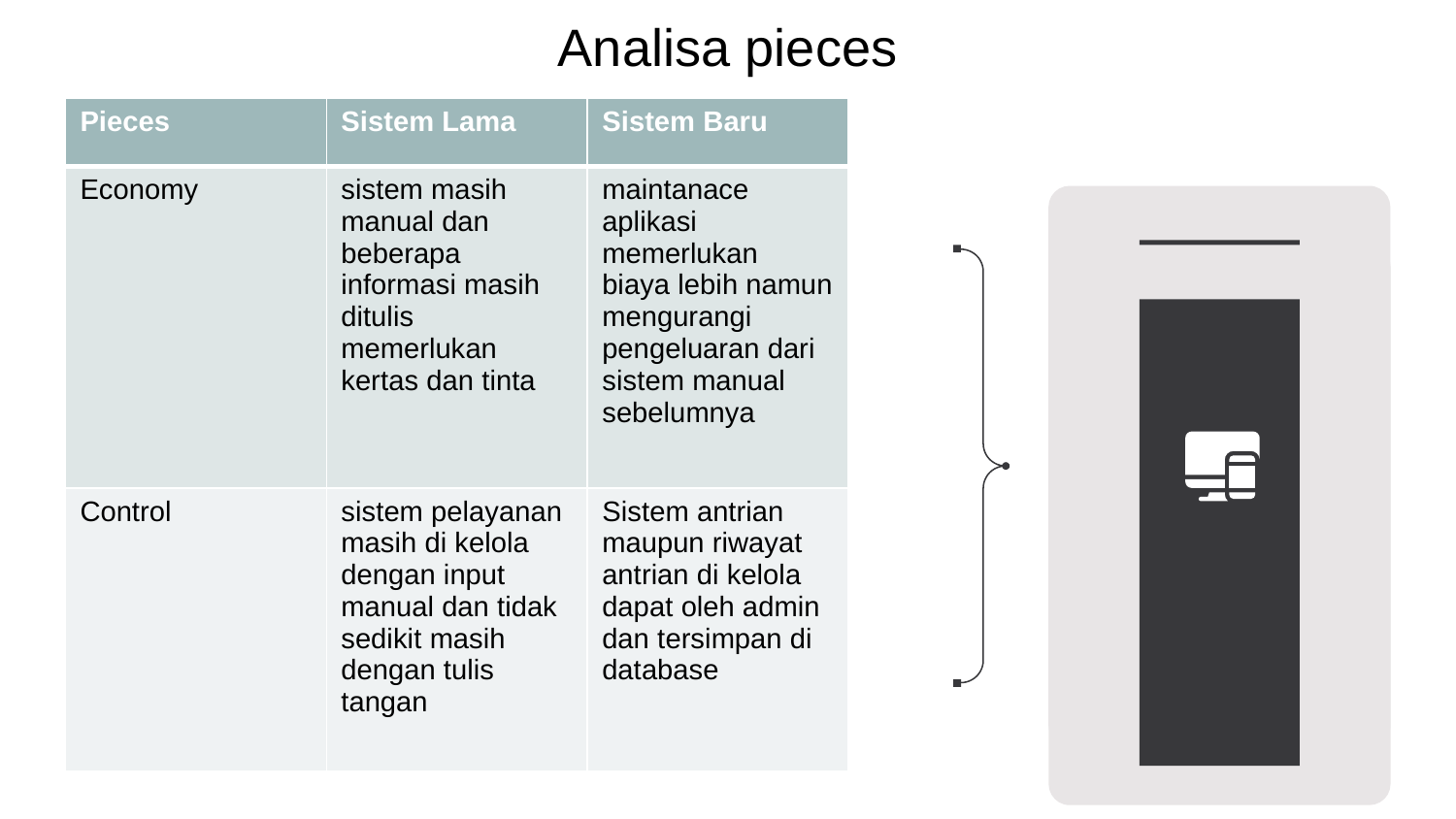

| PIECES | Sistem Lama | Sistem Baru |
| --- | --- | --- |
| Peformance (Kinerja) | Sistem permohonan pembuatan akta kelahiran sebelumnya masih dilakukan dengan cara menyediakan berkas yang di perlukan dan medatangin kantor DISDUKCAPIL, membuat antrian dan melakukan layanan | Dengan sistem yang diusulkan penulis, maka permohonan pembuatan akta kelahiran ini dapat dilakukan hanya dengan aplikasi dan di akses secara online dan dengan prosedur yang di lakukan secara online pula |
| Informations(informasi) | Informasi yang di berikan sudah tersedia di website DISDUKCAPIL kota Palangka Raya | Penulis menambahkan beeberapa informasi di yang berkaitan dengan permohonan pembuatan akta kelahiran ini, seperti informasi hukum yang terkait |
| Economy(Ekonomi) | Proses pencatatan laporan terkait informasi riwayat antrian masih menggunakan metode manual dengan menggunakan kertas | Biaya yang di keluarkan memang memerlukan biaya lebih seperti biaya maintenance server dan mungkin biaya developer untuk pengembangan aplikasi lebih lanjut |
| Control(Kendali) | Sistem laporan mayrakat yang melakukan pelayanan masih di lakukan secara manual dengan tulis tangan | Riwayat layanan yang sudah terdaftar akan disimpan di database dan dapat dilihat kembali |
| Effeciency(Efesiensi) | Membutuhan waktu dan mungkin biaya transport untuk datang ke kantor DISDUKCAPIL, belum lagi menuggu untuk antrian layanan | Dimudahkan karena hanya dengan membuat melaukan upload dari file yang di butuhkan sebagai syarat maka antrian akan tedaftar dan di lakukan pelayanan ketika sudah mendapatkan giliran |
| Service(Pelayanan) | Pelayanan yang dilakukan masih dengan metode yang mana masyarakat yang mau membuat akta harus datang dan membawa berkas-berkas syarat yang dibutuhkan | Pelayanan dapat dilakukan dimanapun dan kapanpun hanya melakukan upload berkas yang dibutuhkan dalam bentuk soft file |
# Analisa pieces
| Pieces | Sistem Lama | Sistem Baru |
| --- | --- | --- |
| Economy | sistem masih manual dan beberapa informasi masih ditulis memerlukan kertas dan tinta | maintanace aplikasi memerlukan biaya lebih namun mengurangi pengeluaran dari sistem manual sebelumnya |
| Control | sistem pelayanan masih di kelola dengan input manual dan tidak sedikit masih dengan tulis tangan | Sistem antrian maupun riwayat antrian di kelola dapat oleh admin dan tersimpan di database |